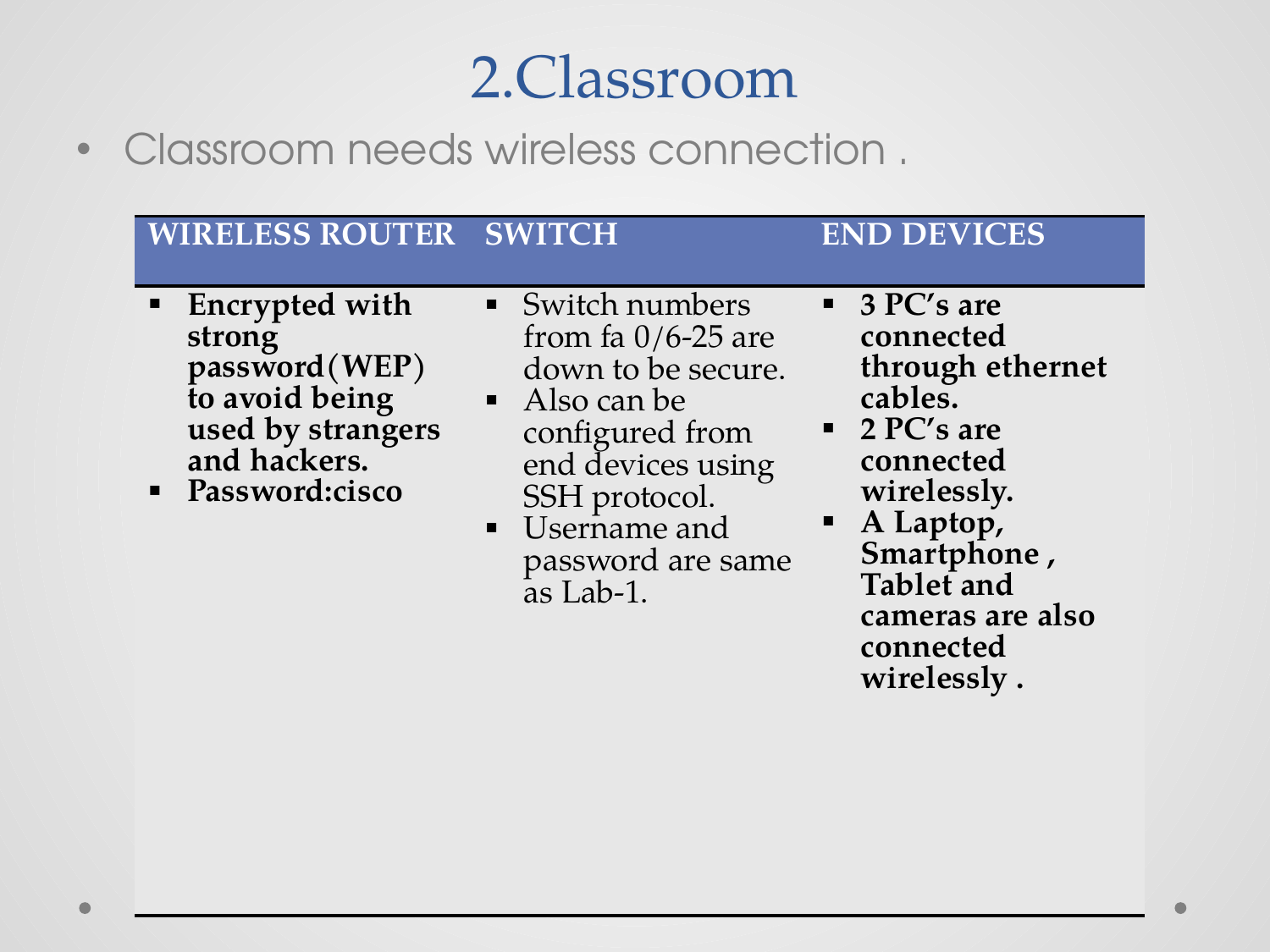

# 2.Classroom
Classroom needs wireless connection .

| WIRELESS ROUTER | SWITCH | END DEVICES |
| --- | --- | --- |
| Encrypted with strong password(WEP) to avoid being used by strangers and hackers. Password:cisco | Switch numbers from fa 0/6-25 are down to be secure. Also can be configured from end devices using SSH protocol. Username and password are same as Lab-1. | 3 PC’s are connected through ethernet cables. 2 PC’s are connected wirelessly. A Laptop, Smartphone , Tablet and cameras are also connected wirelessly . |